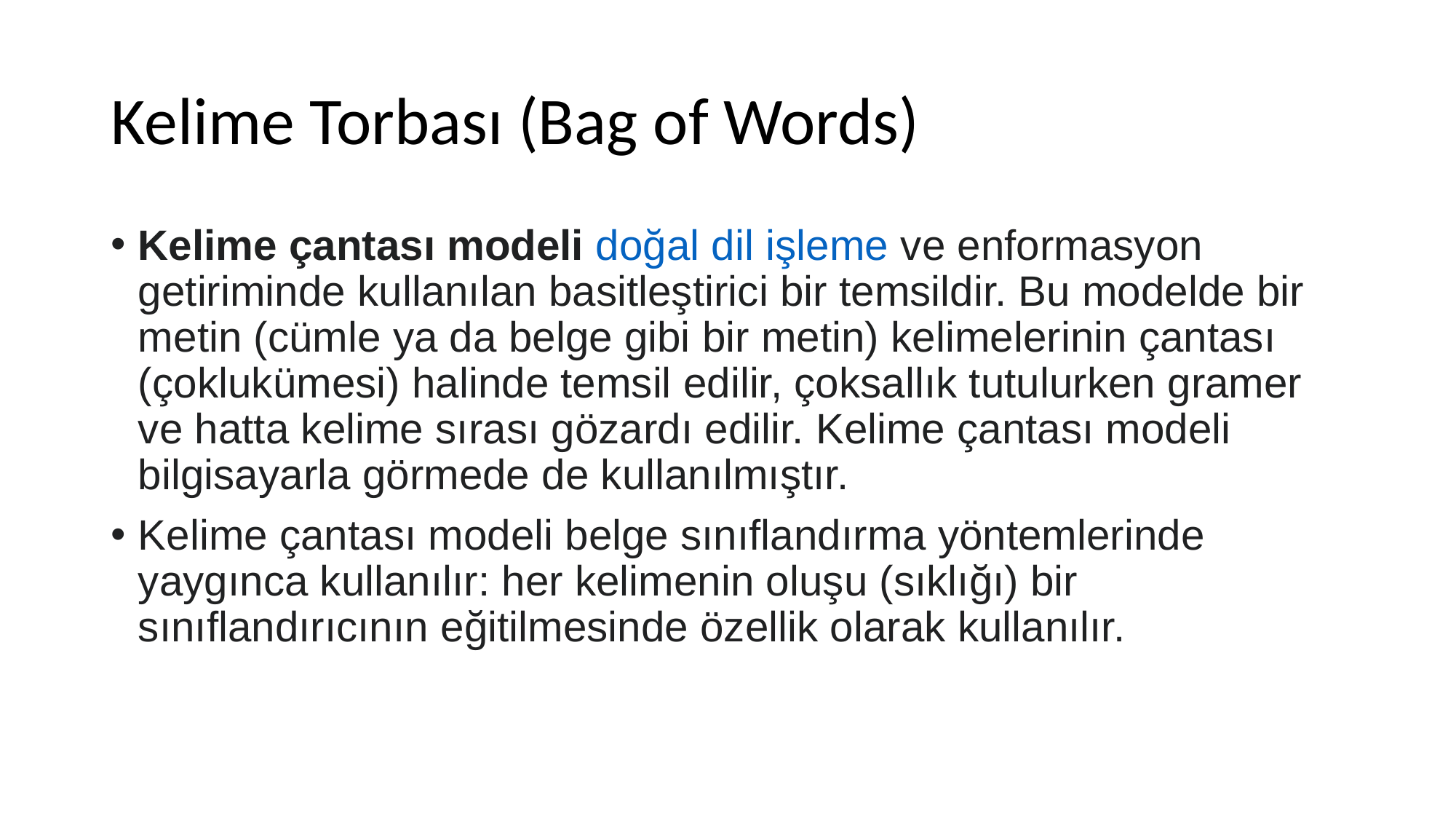

# Kelime Torbası (Bag of Words)
Kelime çantası modeli doğal dil işleme ve enformasyon getiriminde kullanılan basitleştirici bir temsildir. Bu modelde bir metin (cümle ya da belge gibi bir metin) kelimelerinin çantası (çoklukümesi) halinde temsil edilir, çoksallık tutulurken gramer ve hatta kelime sırası gözardı edilir. Kelime çantası modeli bilgisayarla görmede de kullanılmıştır.
Kelime çantası modeli belge sınıflandırma yöntemlerinde yaygınca kullanılır: her kelimenin oluşu (sıklığı) bir sınıflandırıcının eğitilmesinde özellik olarak kullanılır.